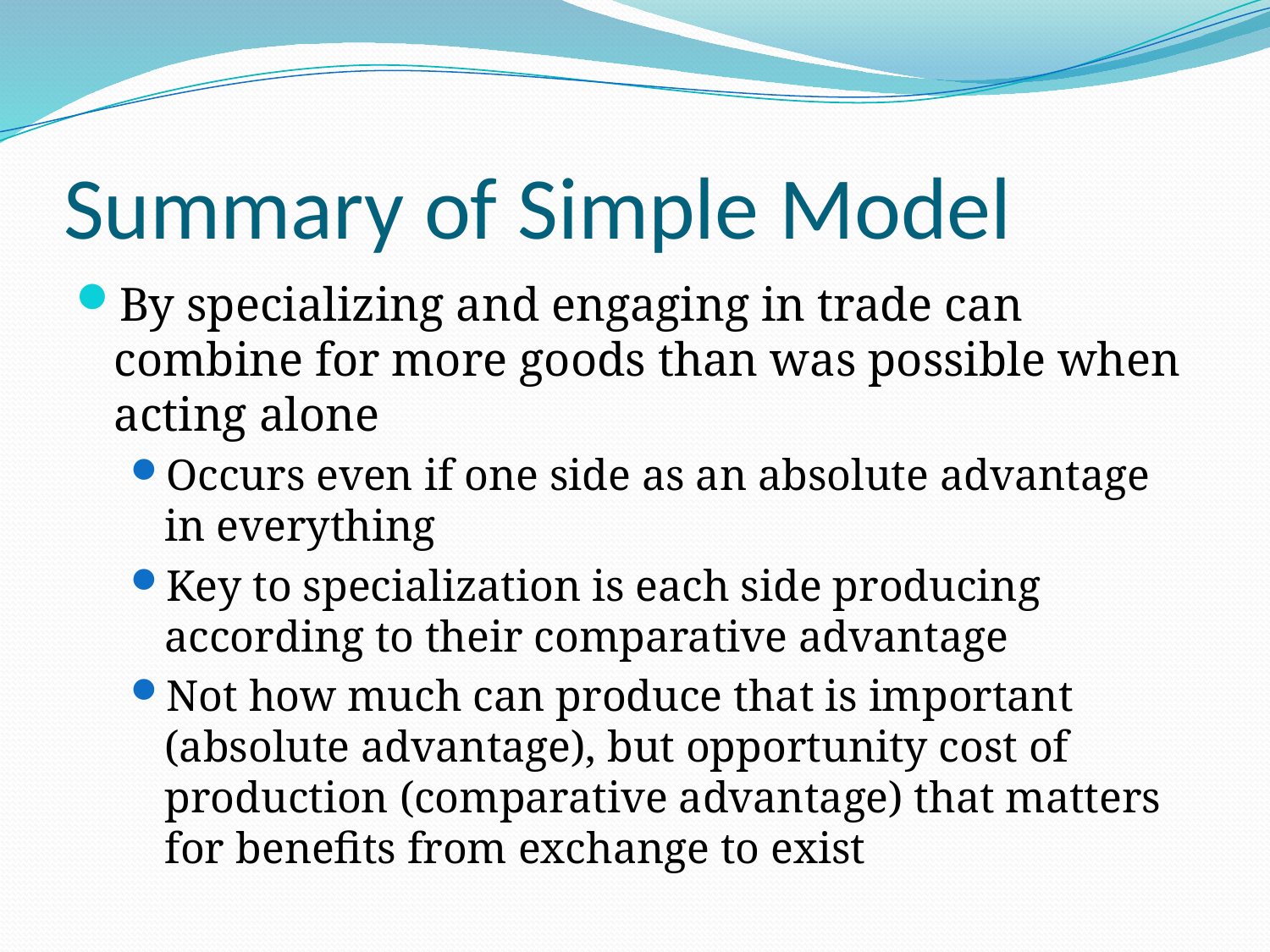

# Summary of Simple Model
By specializing and engaging in trade can combine for more goods than was possible when acting alone
Occurs even if one side as an absolute advantage in everything
Key to specialization is each side producing according to their comparative advantage
Not how much can produce that is important (absolute advantage), but opportunity cost of production (comparative advantage) that matters for benefits from exchange to exist